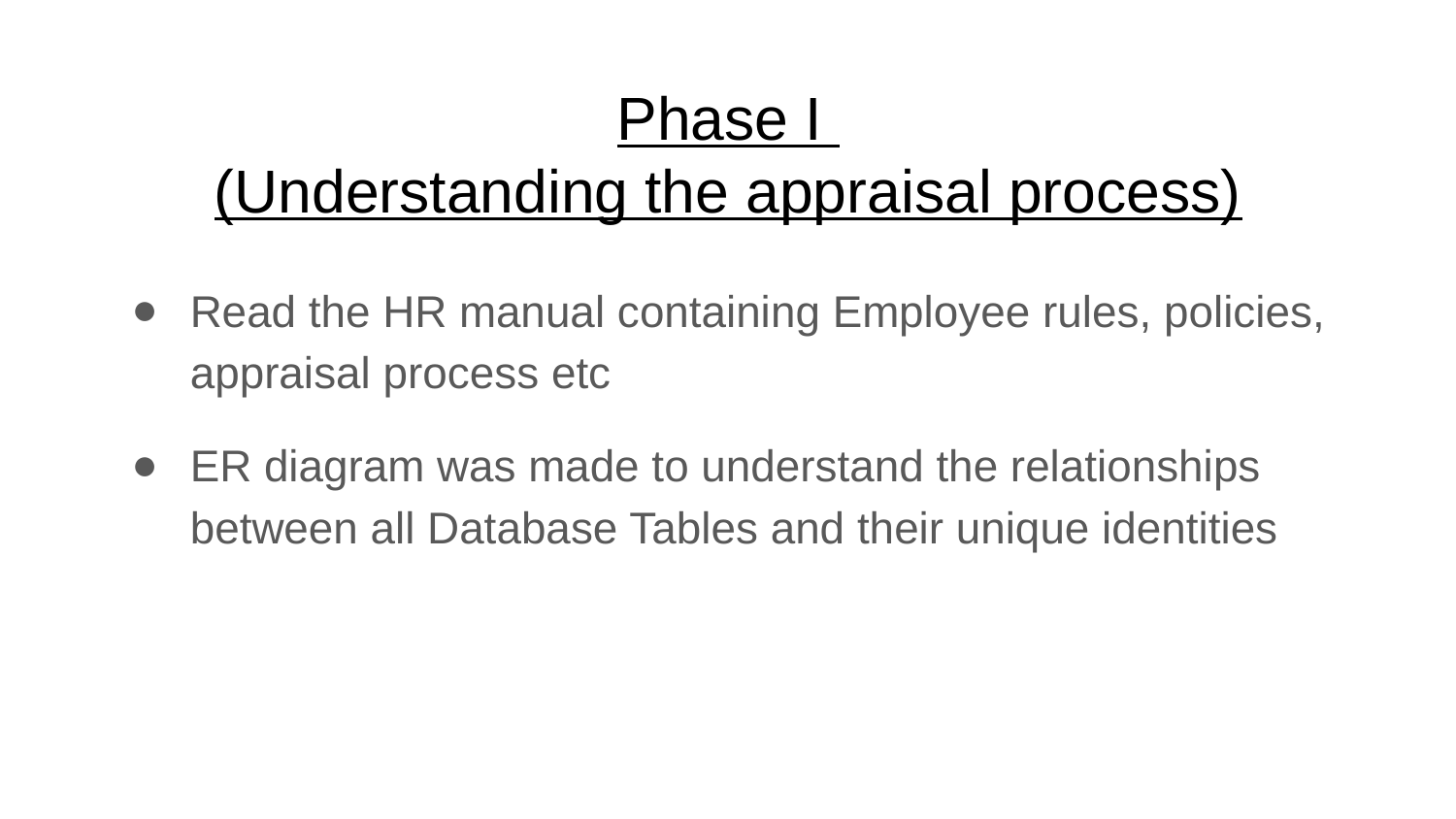

Phase I
(Understanding the appraisal process)

Read the HR manual containing Employee rules, policies, appraisal process etc
ER diagram was made to understand the relationships between all Database Tables and their unique identities